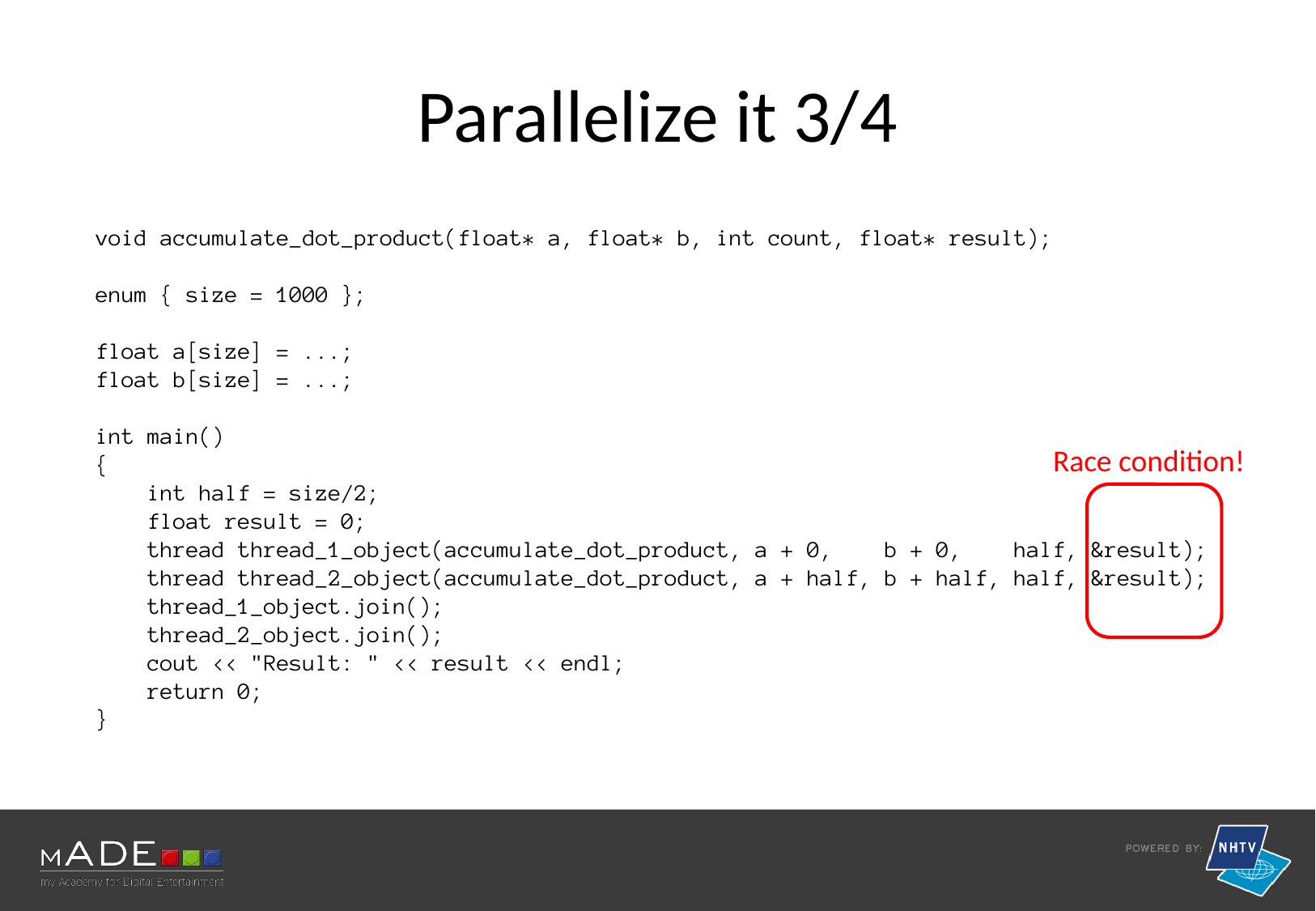

# Parallelize it 3/4
void accumulate_dot_product(float* a, float* b, int count, float* result);

enum { size = 1000 };

float a[size] = ...;
float b[size] = ...;

int main()
{
    int half = size/2;
    float result = 0;
    thread thread_1_object(accumulate_dot_product, a + 0,    b + 0,    half, &result);
    thread thread_2_object(accumulate_dot_product, a + half, b + half, half, &result);
    thread_1_object.join();
    thread_2_object.join();
    cout << "Result: " << result << endl;
    return 0;
}
Race condition!